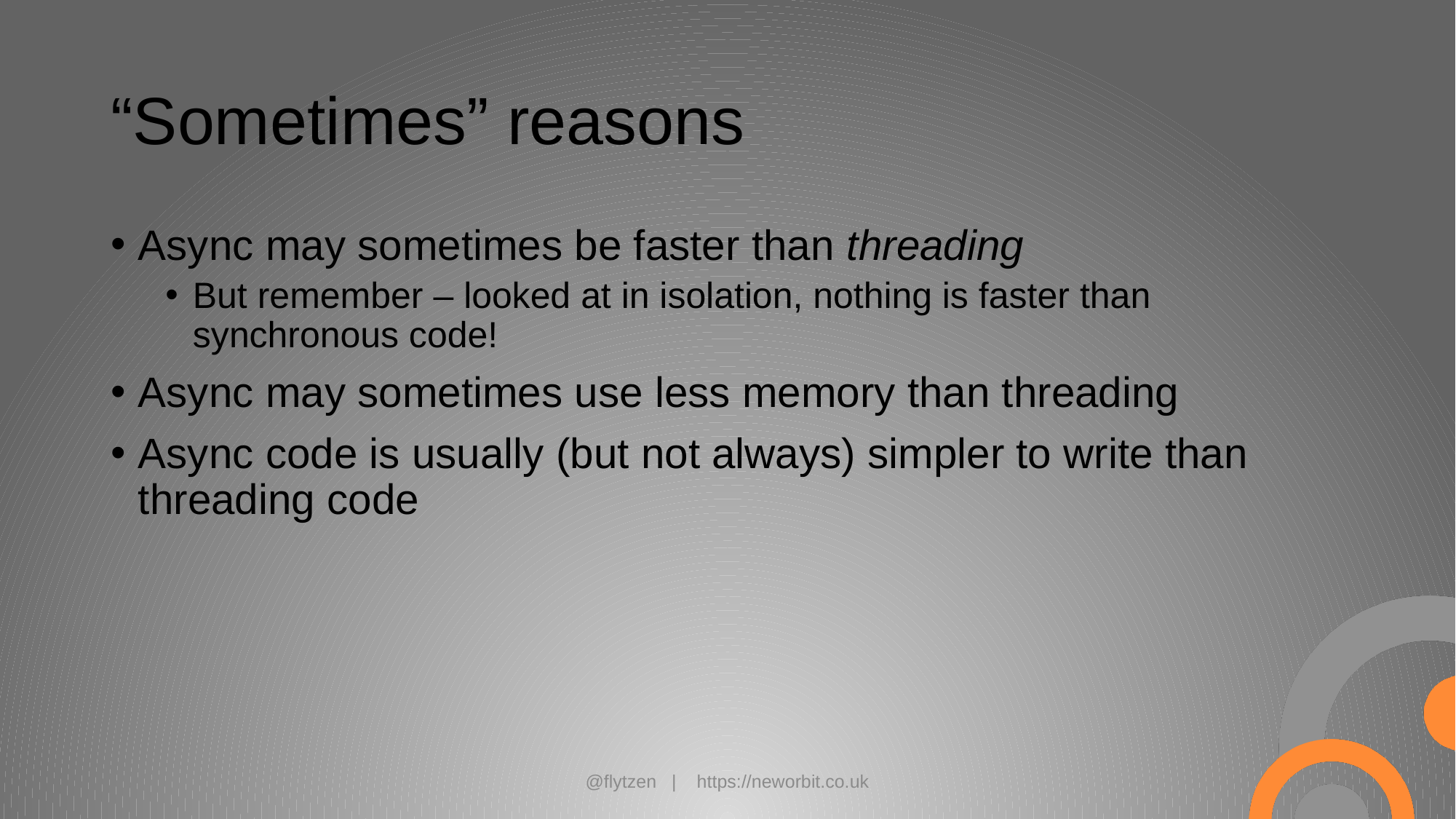

# “Sometimes” reasons
Async may sometimes be faster than threading
But remember – looked at in isolation, nothing is faster than synchronous code!
Async may sometimes use less memory than threading
Async code is usually (but not always) simpler to write than threading code

@flytzen   |    https://neworbit.co.uk